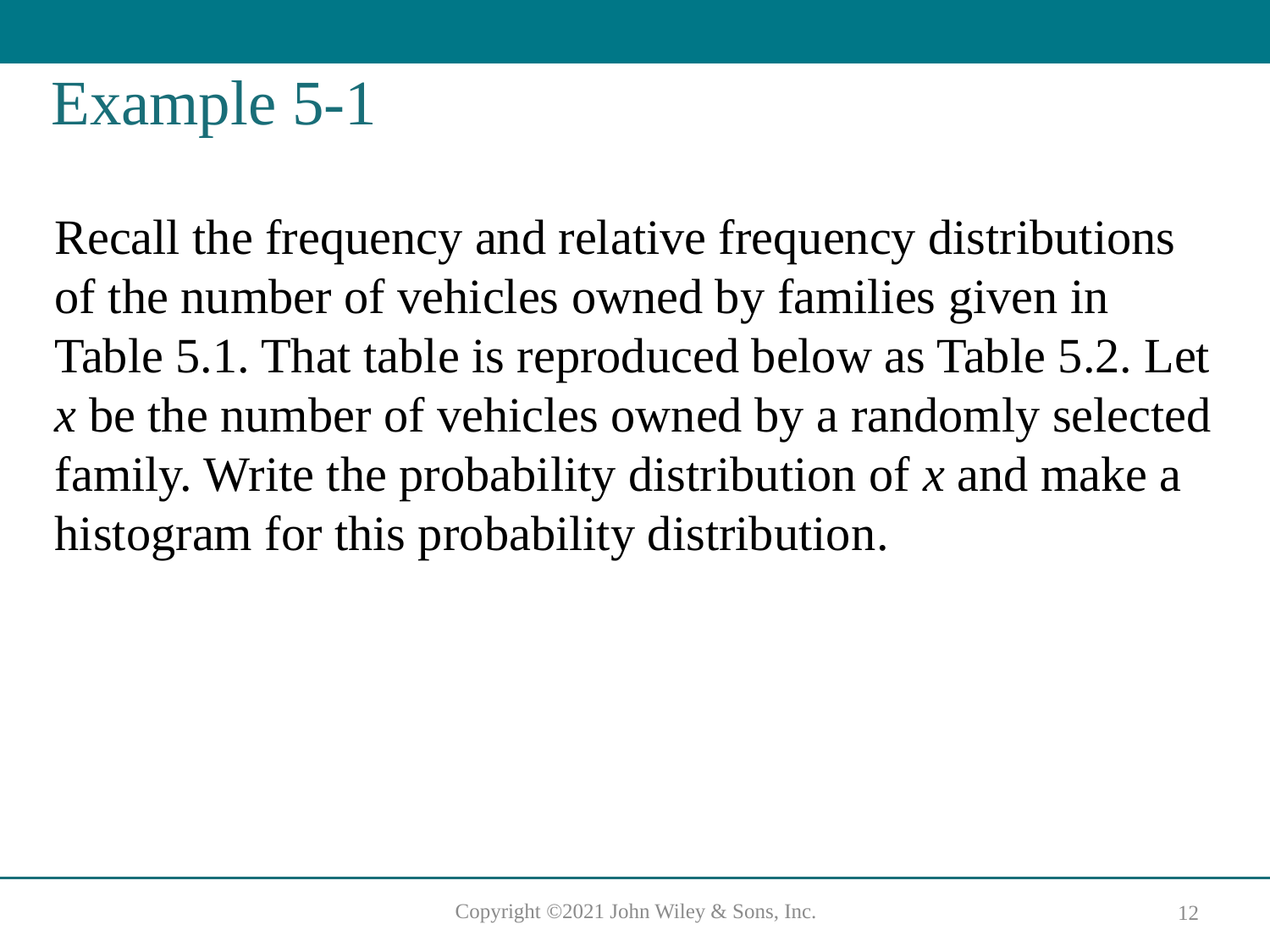

# Example 5-1
Recall the frequency and relative frequency distributions of the number of vehicles owned by families given in Table 5.1. That table is reproduced below as Table 5.2. Let x be the number of vehicles owned by a randomly selected family. Write the probability distribution of x and make a histogram for this probability distribution.